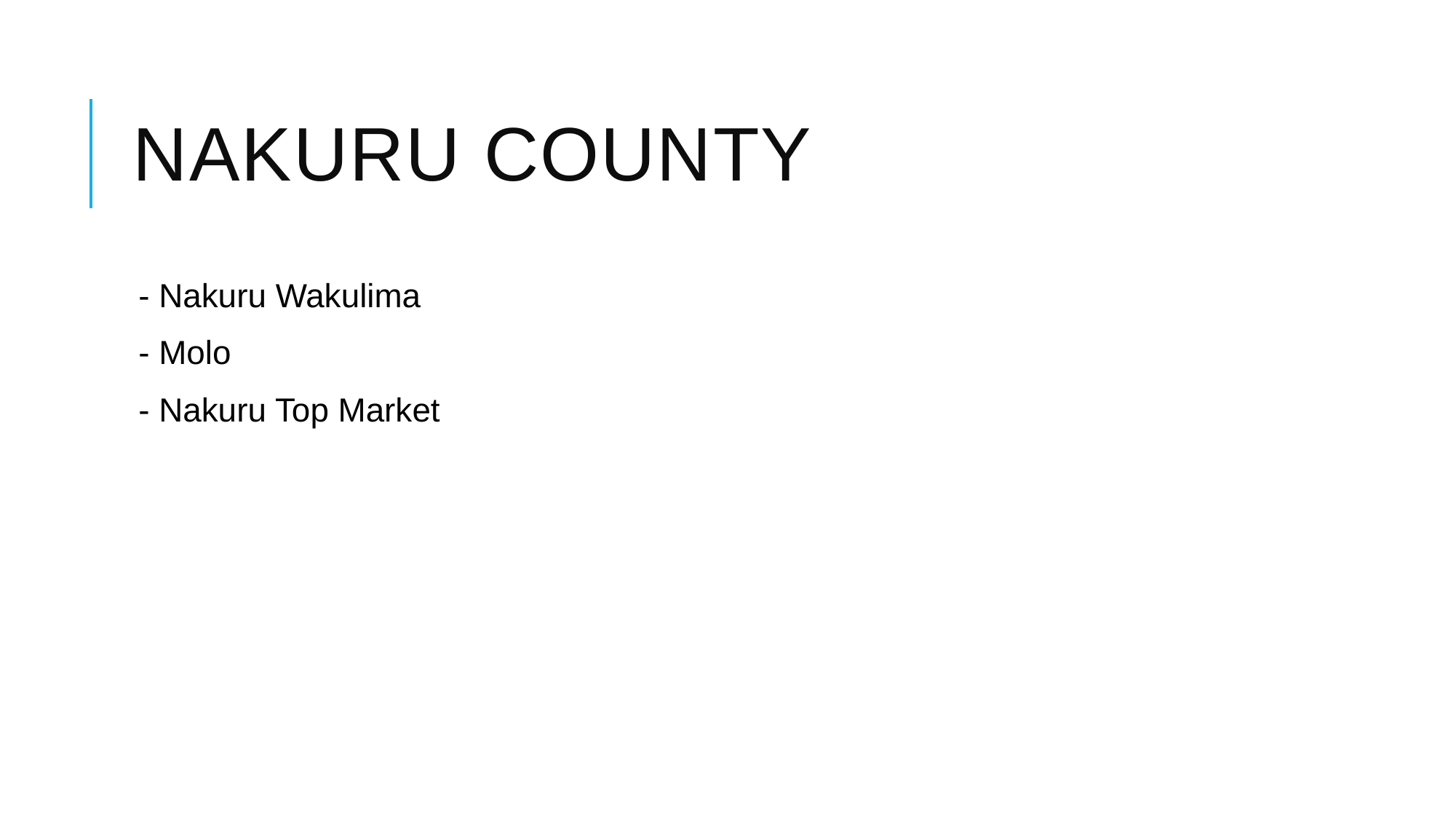

# NAKURU COUNTY
- Nakuru Wakulima
- Molo
- Nakuru Top Market